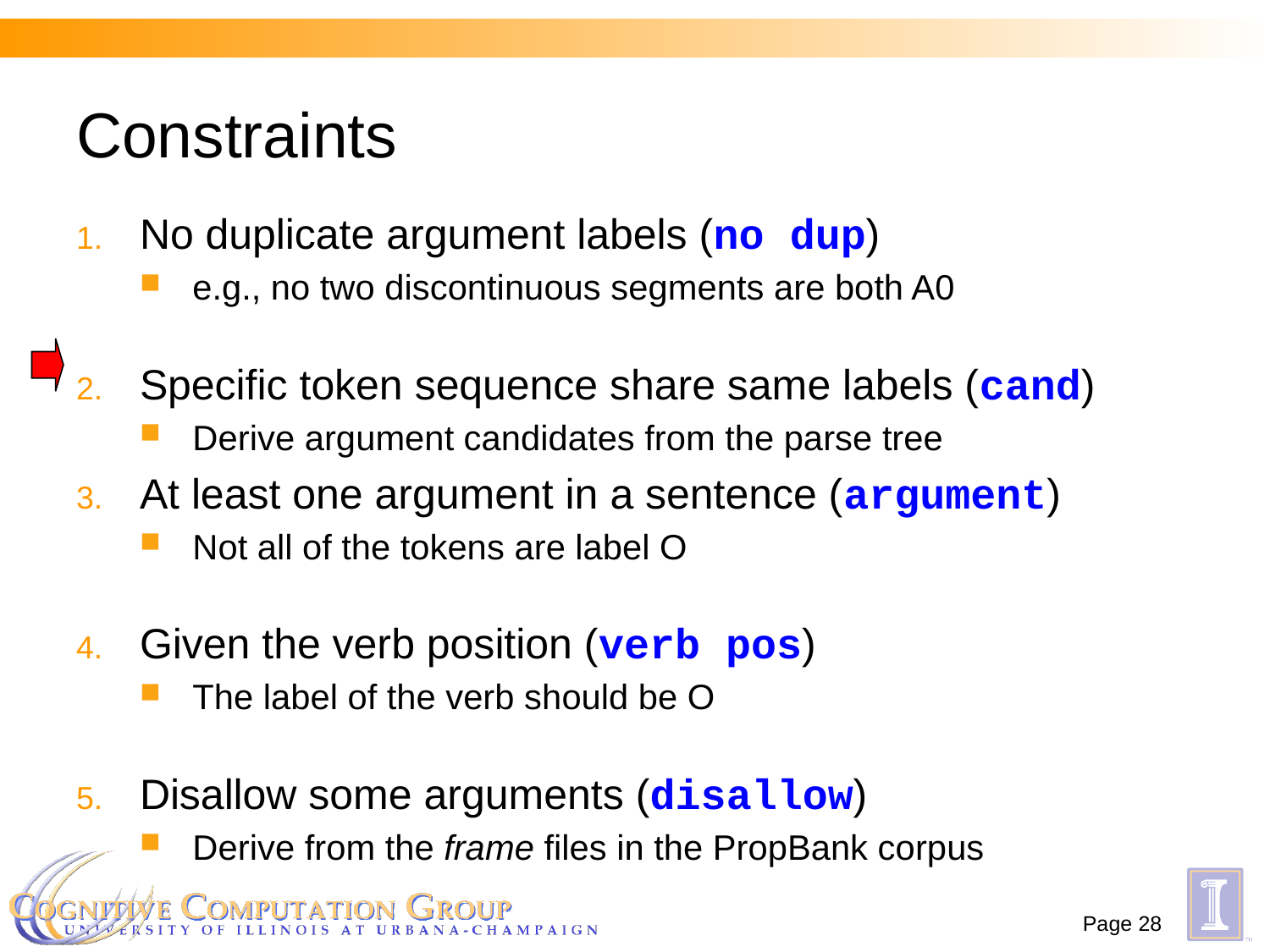

# Constraints
No duplicate argument labels (no dup)
e.g., no two discontinuous segments are both A0

Specific token sequence share same labels (cand)
Derive argument candidates from the parse tree
At least one argument in a sentence (argument)
Not all of the tokens are label O

Given the verb position (verb pos)
The label of the verb should be O

Disallow some arguments (disallow)
Derive from the frame files in the PropBank corpus

Page 28